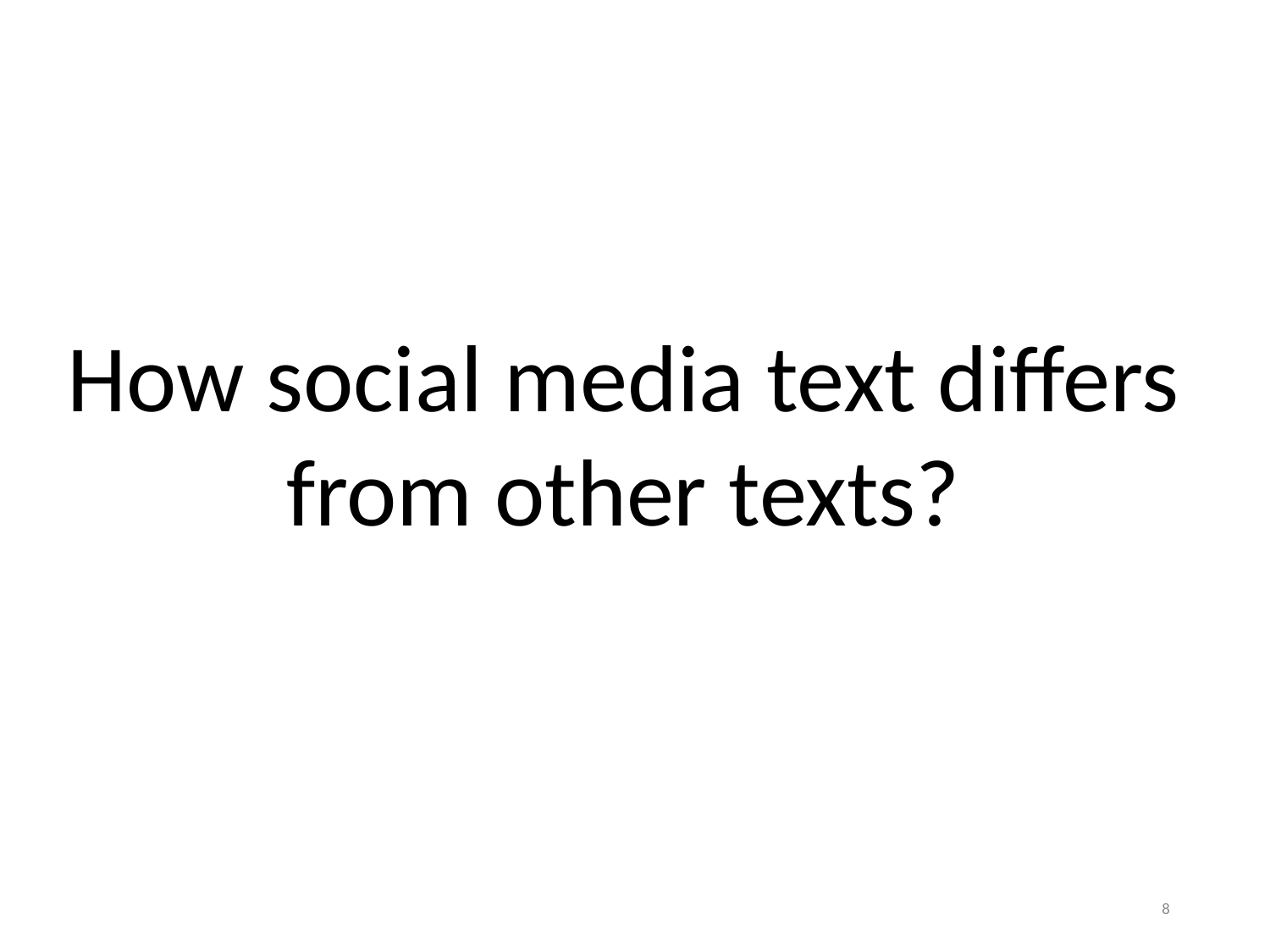

How social media text differs from other texts?
8